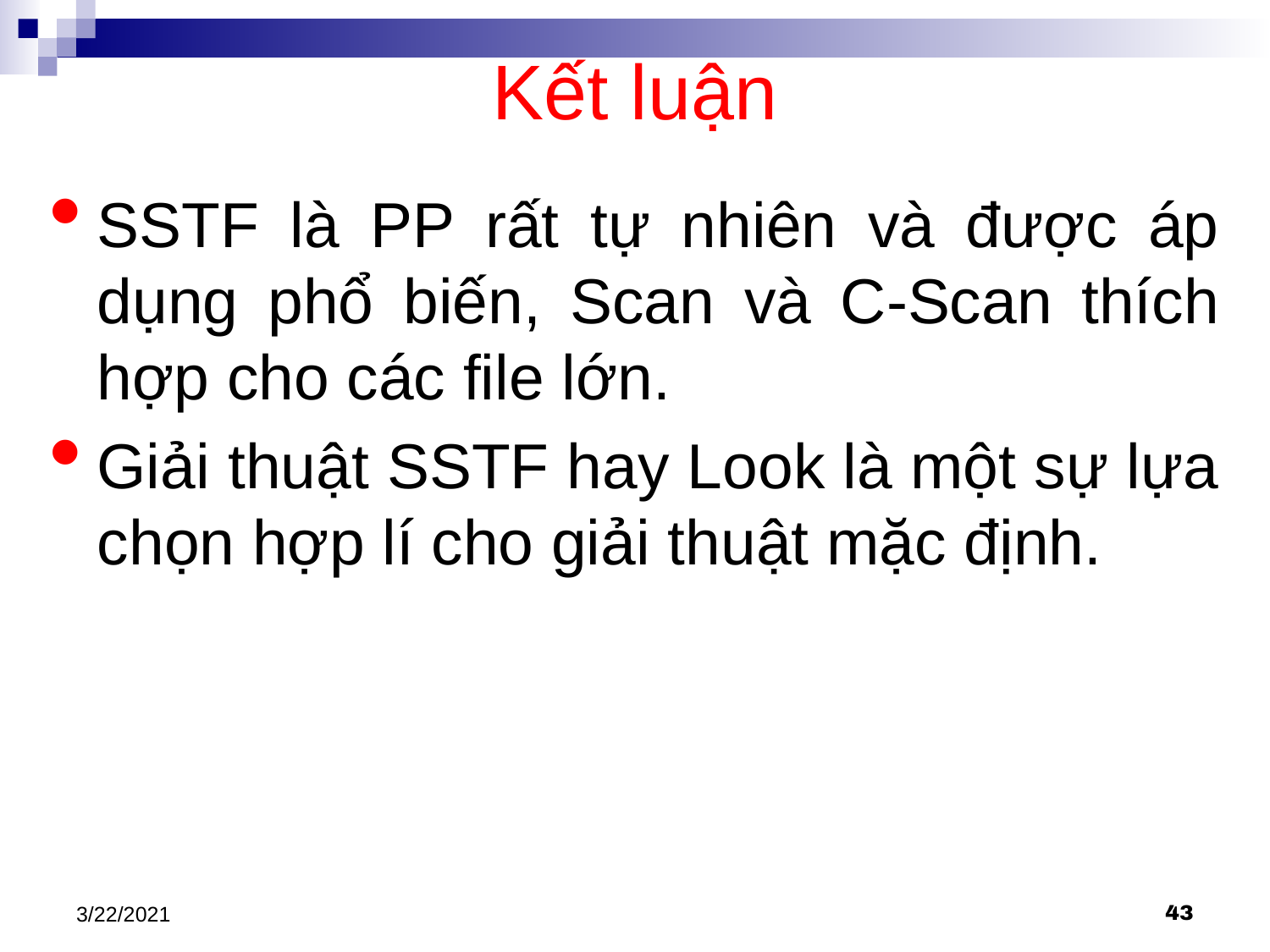

# Kết luận
SSTF là PP rất tự nhiên và được áp dụng phổ biến, Scan và C-Scan thích hợp cho các file lớn.
Giải thuật SSTF hay Look là một sự lựa chọn hợp lí cho giải thuật mặc định.
3/22/2021
43